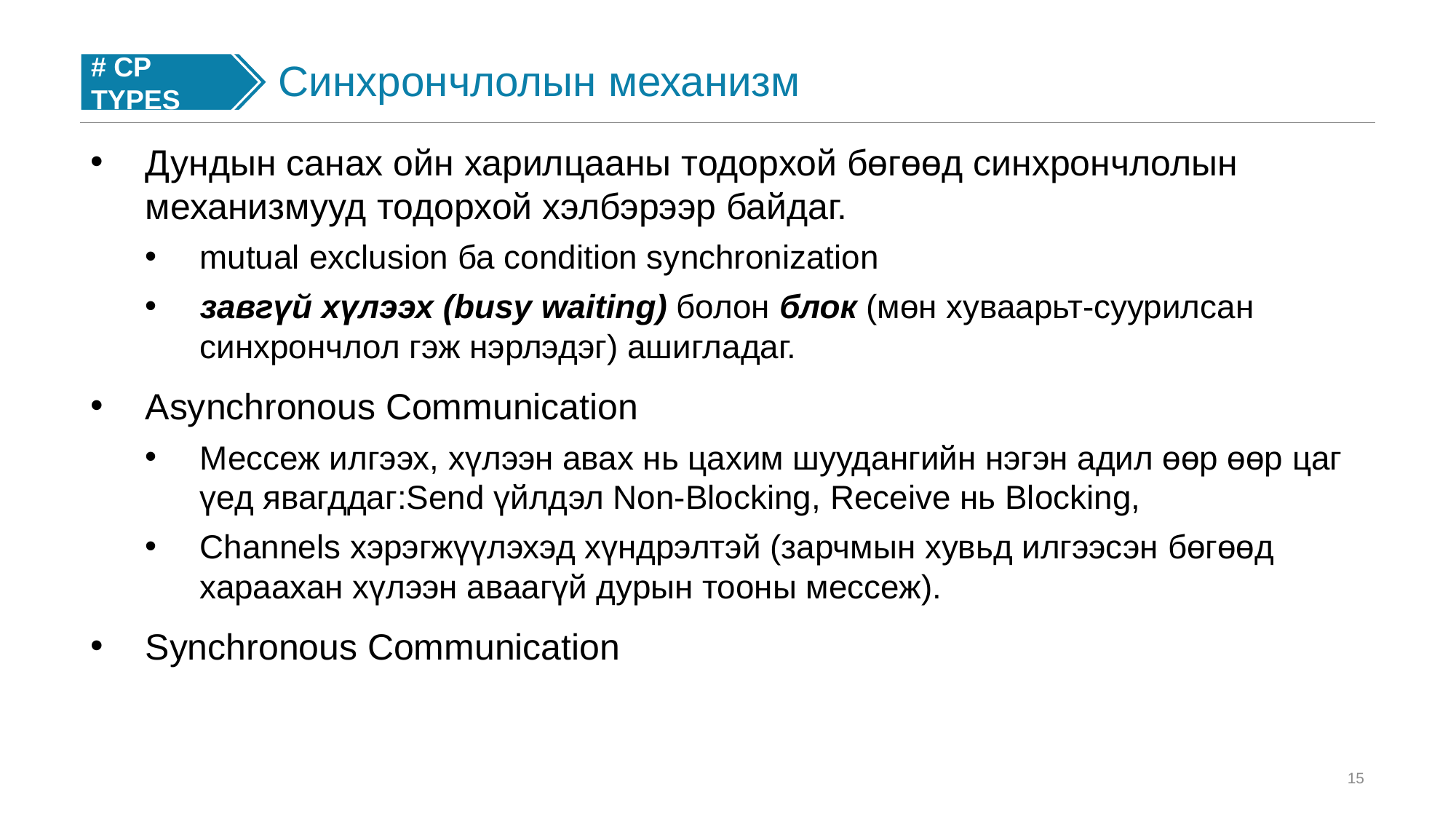

Синхрончлолын механизм
# CP TYPES
#
Дундын санах ойн харилцааны тодорхой бөгөөд синхрончлолын механизмууд тодорхой хэлбэрээр байдаг.
mutual exclusion ба condition synchronization
завгүй хүлээх (busy waiting) болон блок (мөн хуваарьт-суурилсан синхрончлол гэж нэрлэдэг) ашигладаг.
Asynchronous Communication
Мессеж илгээх, хүлээн авах нь цахим шуудангийн нэгэн адил өөр өөр цаг үед явагддаг:Send үйлдэл Non-Blocking, Receive нь Blocking,
Channels хэрэгжүүлэхэд хүндрэлтэй (зарчмын хувьд илгээсэн бөгөөд хараахан хүлээн аваагүй дурын тооны мессеж).
Synchronous Communication

15